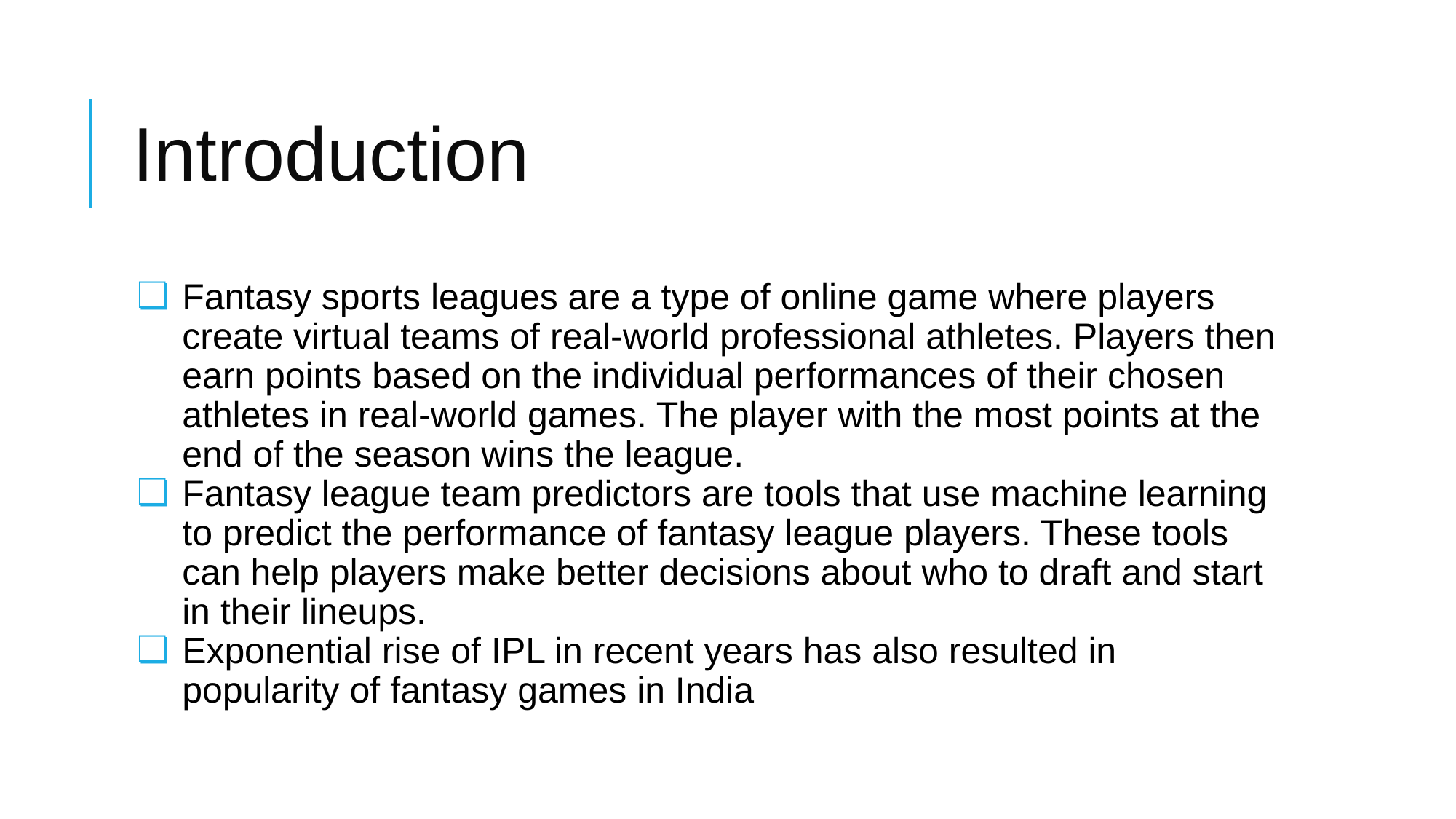

# Introduction
Fantasy sports leagues are a type of online game where players create virtual teams of real-world professional athletes. Players then earn points based on the individual performances of their chosen athletes in real-world games. The player with the most points at the end of the season wins the league.
Fantasy league team predictors are tools that use machine learning to predict the performance of fantasy league players. These tools can help players make better decisions about who to draft and start in their lineups.
Exponential rise of IPL in recent years has also resulted in popularity of fantasy games in India